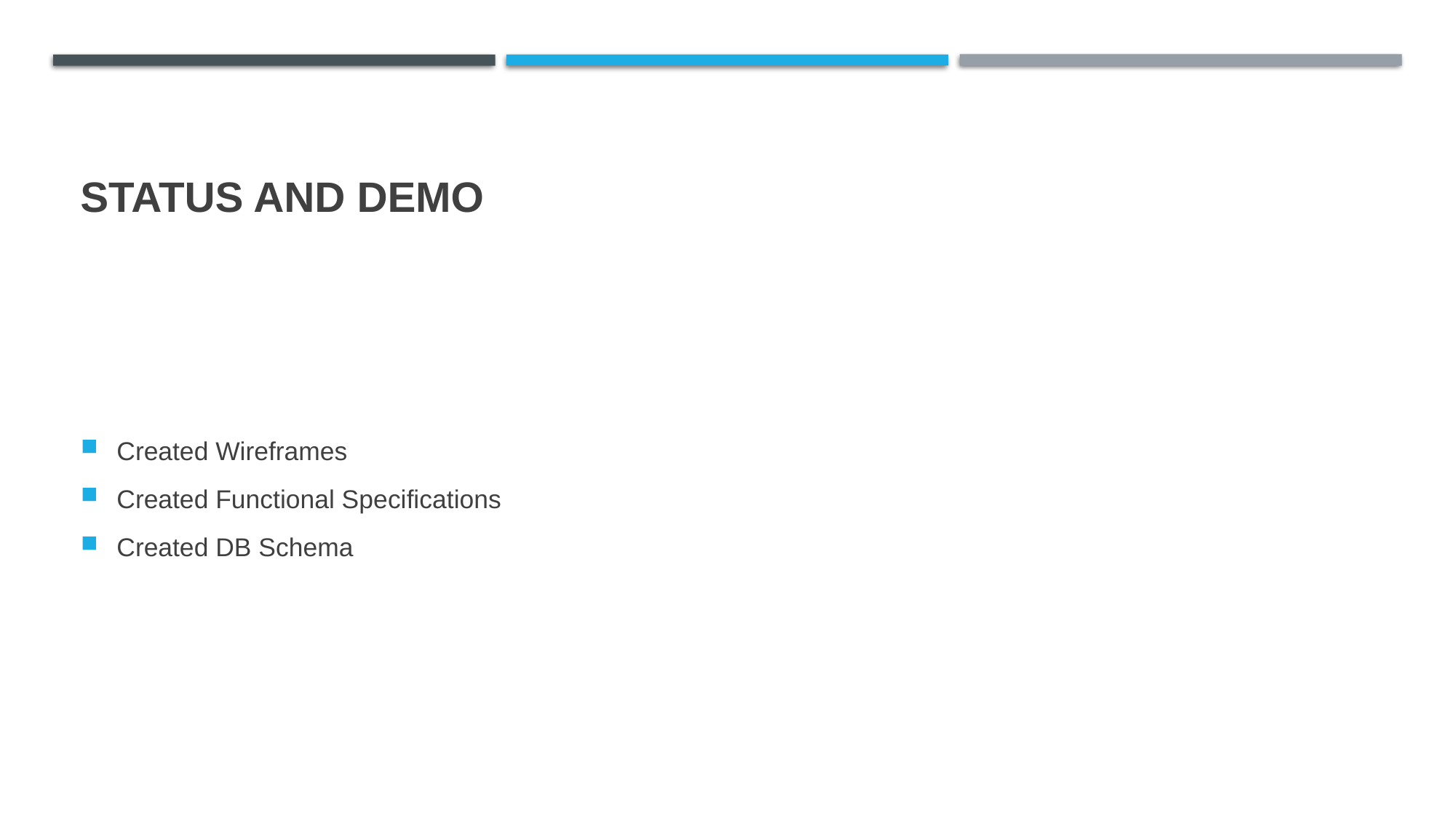

# Status and demo
Created Wireframes
Created Functional Specifications
Created DB Schema